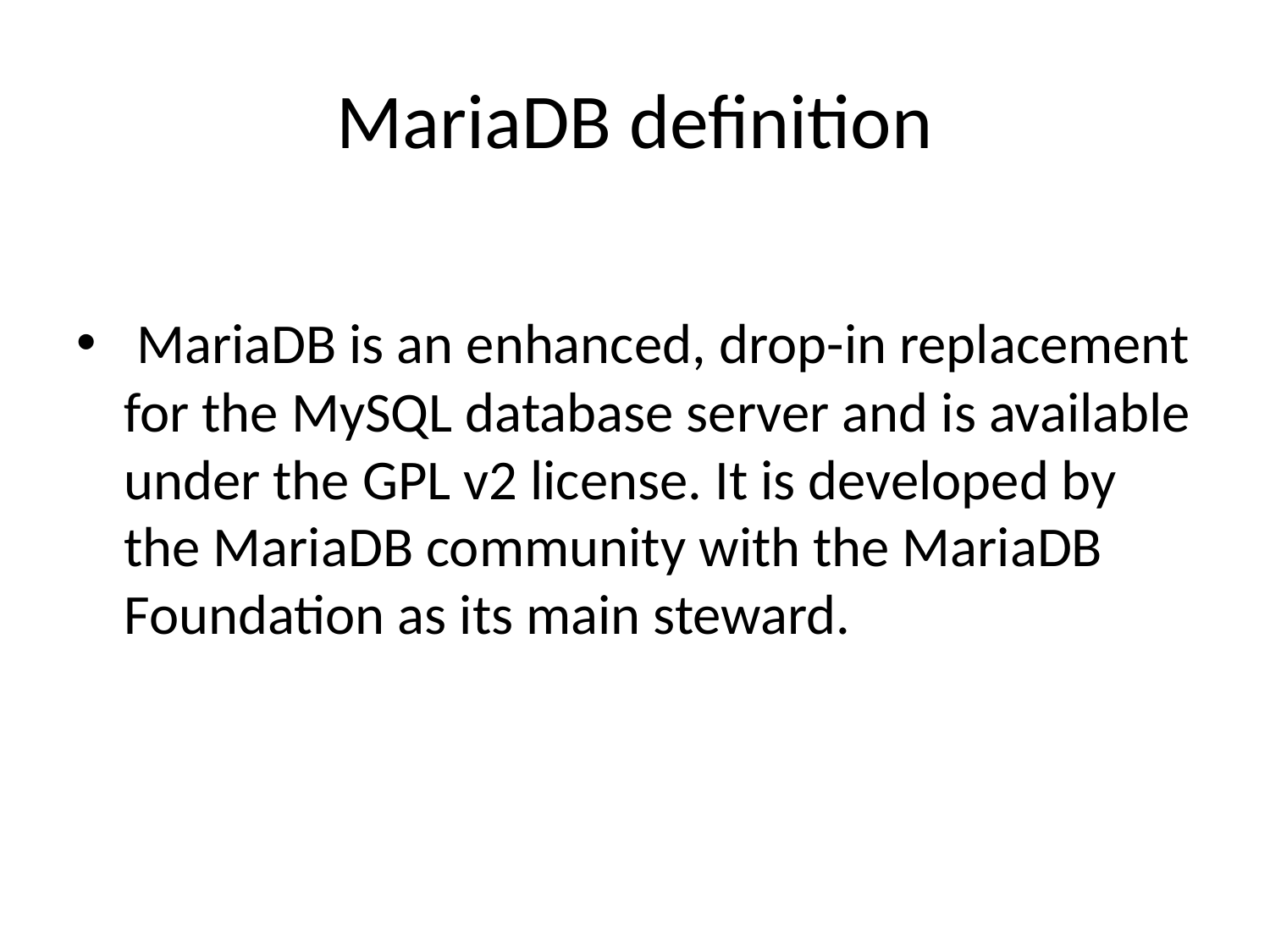

# MariaDB definition

 MariaDB is an enhanced, drop-in replacement for the MySQL database server and is available under the GPL v2 license. It is developed by the MariaDB community with the MariaDB Foundation as its main steward.